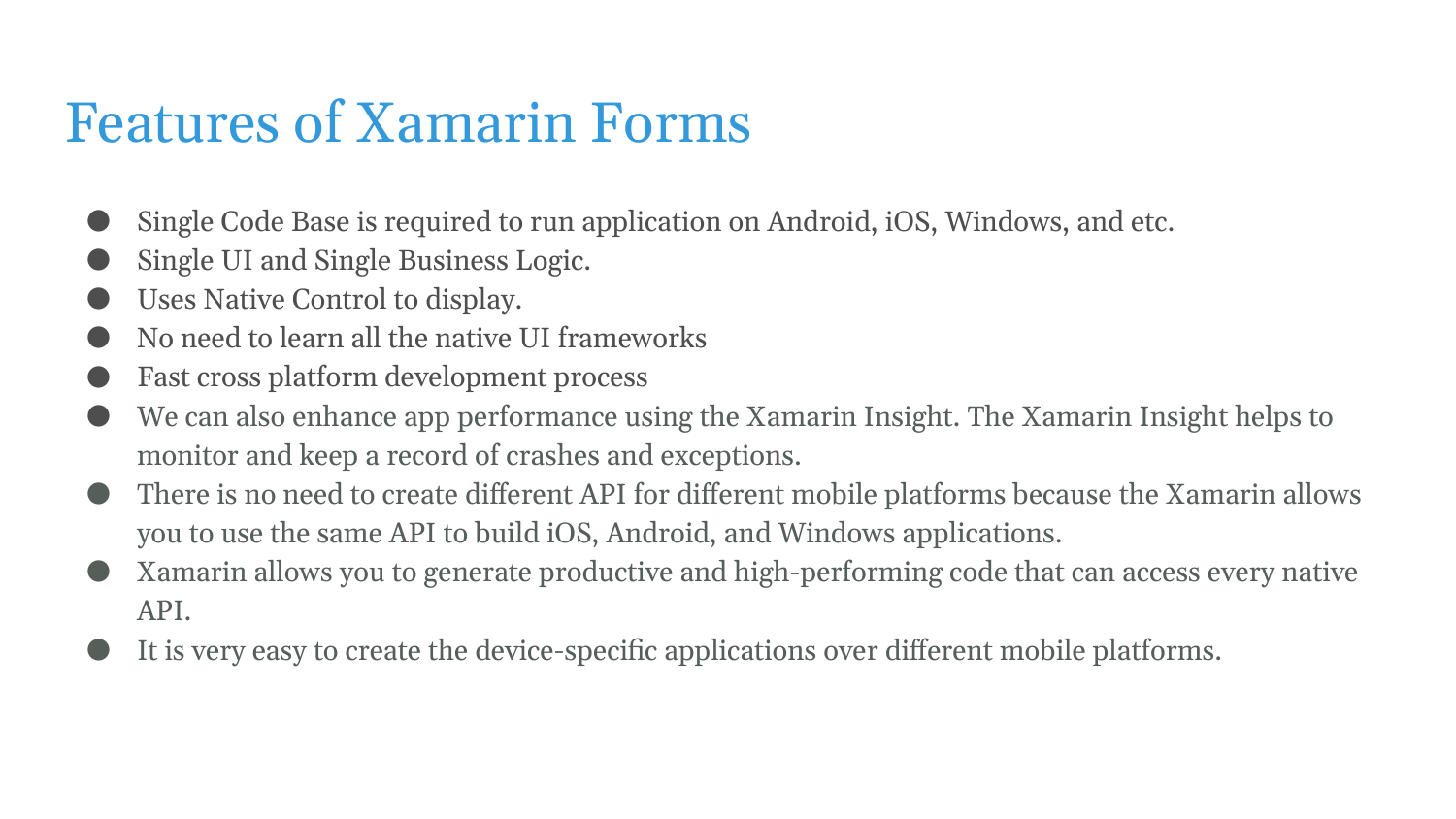

# Features of Xamarin Forms
Single Code Base is required to run application on Android, iOS, Windows, and etc.
Single UI and Single Business Logic.
Uses Native Control to display.
No need to learn all the native UI frameworks
Fast cross platform development process
We can also enhance app performance using the Xamarin Insight. The Xamarin Insight helps to monitor and keep a record of crashes and exceptions.
There is no need to create different API for different mobile platforms because the Xamarin allows you to use the same API to build iOS, Android, and Windows applications.
Xamarin allows you to generate productive and high-performing code that can access every native API.
It is very easy to create the device-specific applications over different mobile platforms.